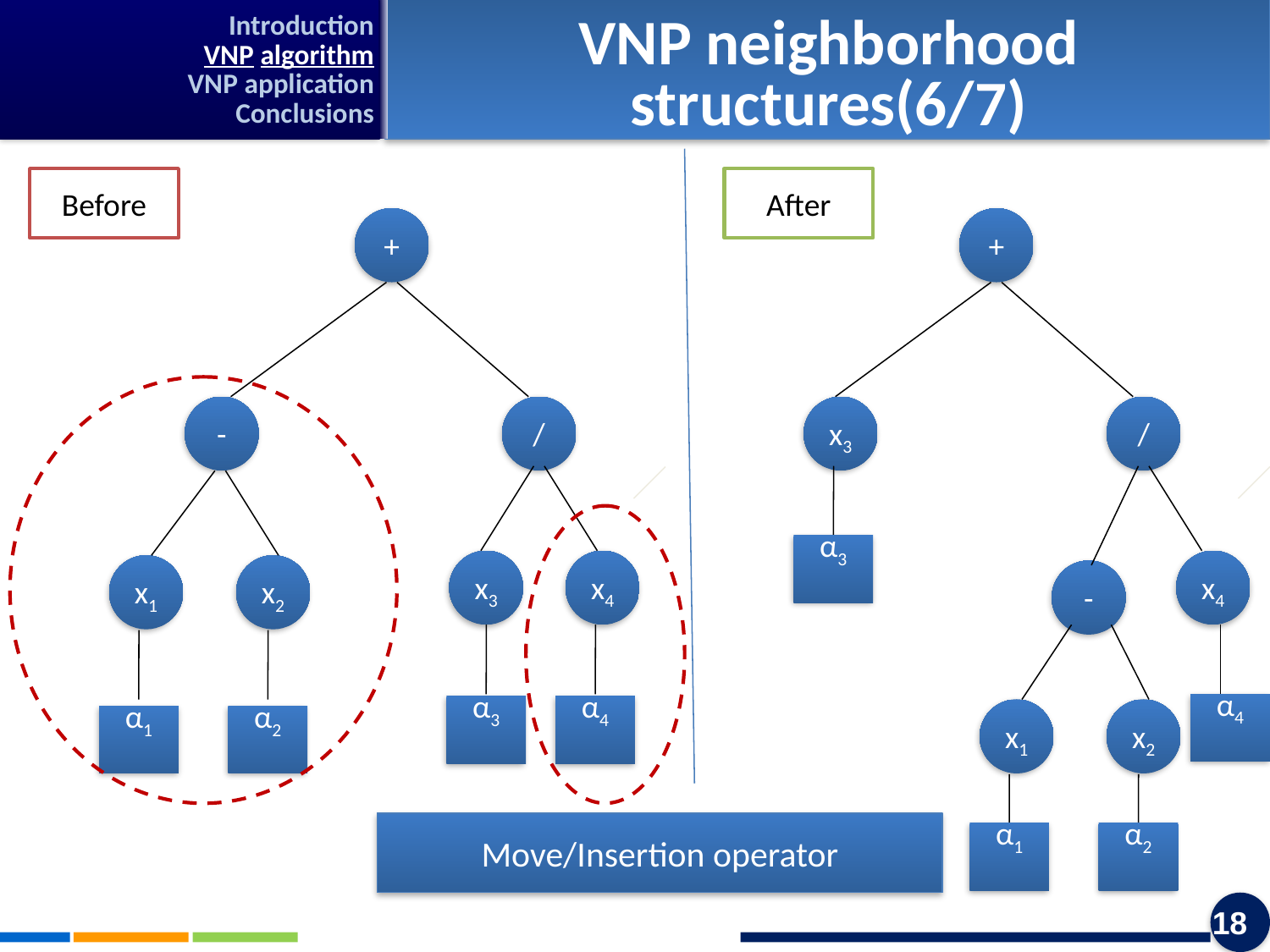

Introduction
VNP algorithm
VNP application
Conclusions
VNP neighborhood structures(6/7)

Before
After
+

-
/

x3
x4
x1
x2
+

/

x3

α3

x4
-

α4

α3

α4

x5
x1
x2
α1

α2

Move/Insertion operator
α1

α2

18

18